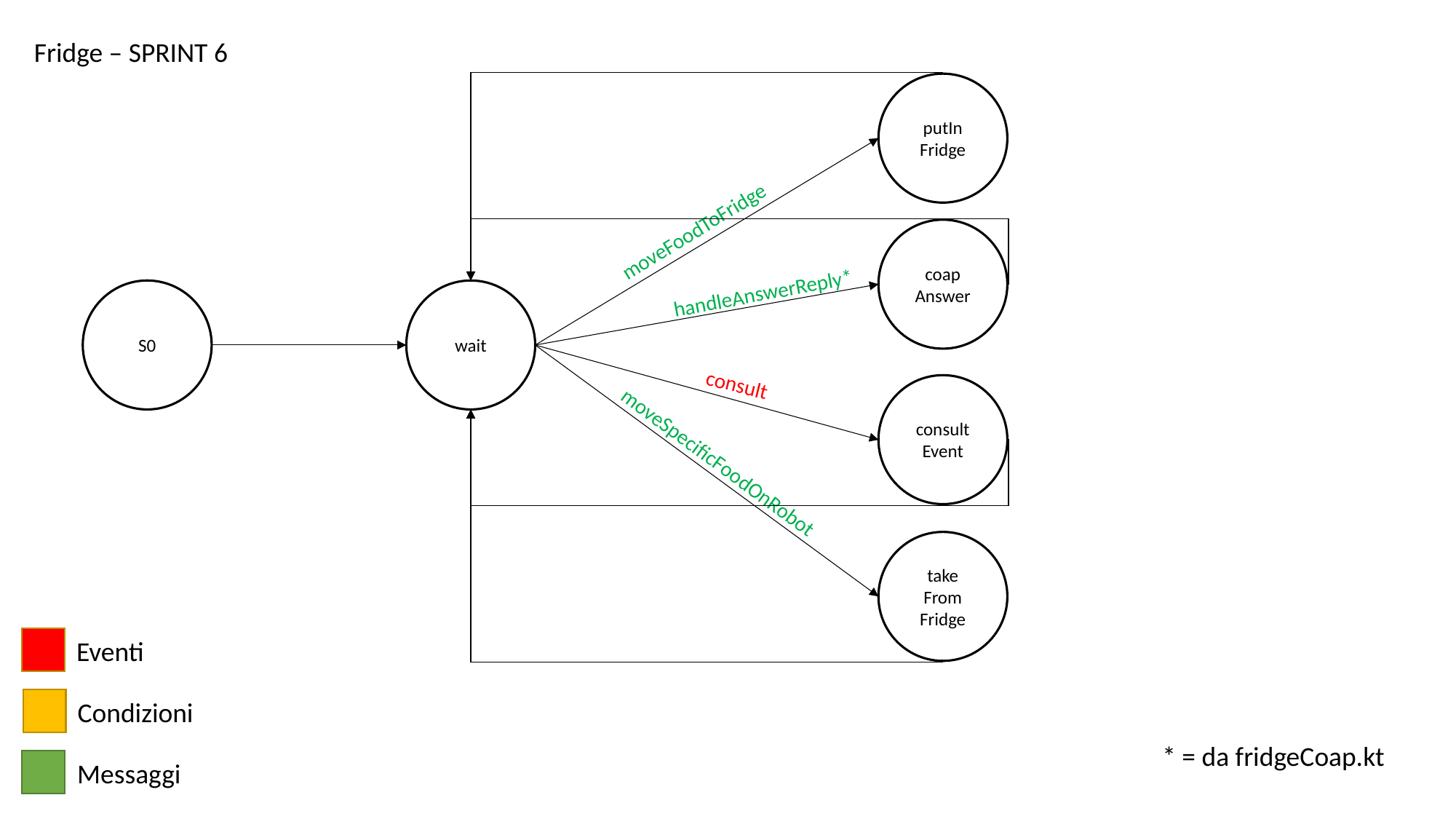

Fridge – SPRINT 6
putIn Fridge
moveFoodToFridge
coap Answer
handleAnswerReply*
S0
wait
consult
consult Event
moveSpecificFoodOnRobot
take From Fridge

Eventi

Condizioni
* = da fridgeCoap.kt

Messaggi